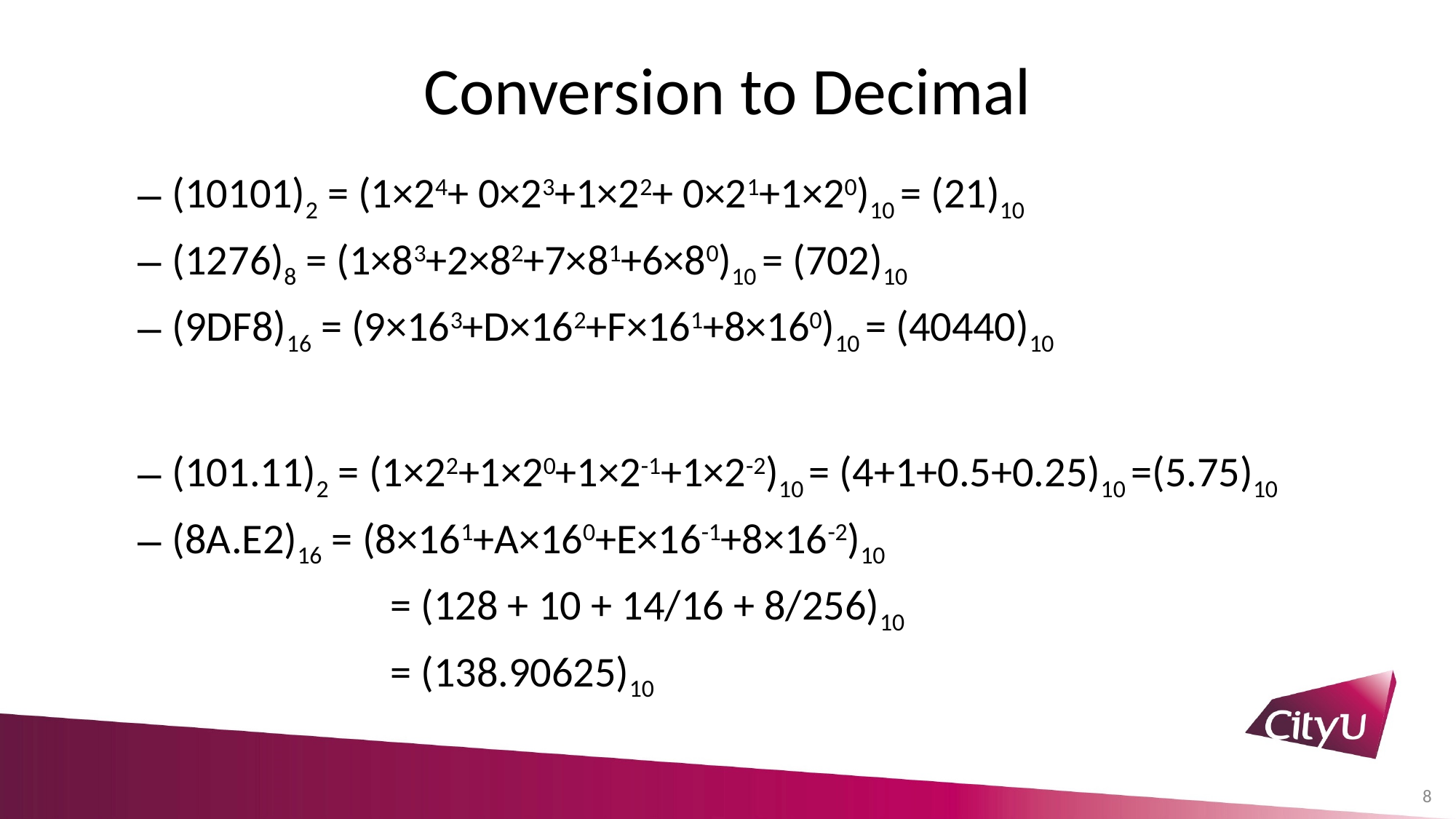

# Conversion to Decimal
(10101)2 = (1×24+ 0×23+1×22+ 0×21+1×20)10 = (21)10
(1276)8 = (1×83+2×82+7×81+6×80)10 = (702)10
(9DF8)16 = (9×163+D×162+F×161+8×160)10 = (40440)10

(101.11)2 = (1×22+1×20+1×2-1+1×2-2)10 = (4+1+0.5+0.25)10 =(5.75)10
(8A.E2)16 = (8×161+A×160+E×16-1+8×16-2)10
		      = (128 + 10 + 14/16 + 8/256)10
		      = (138.90625)10

8